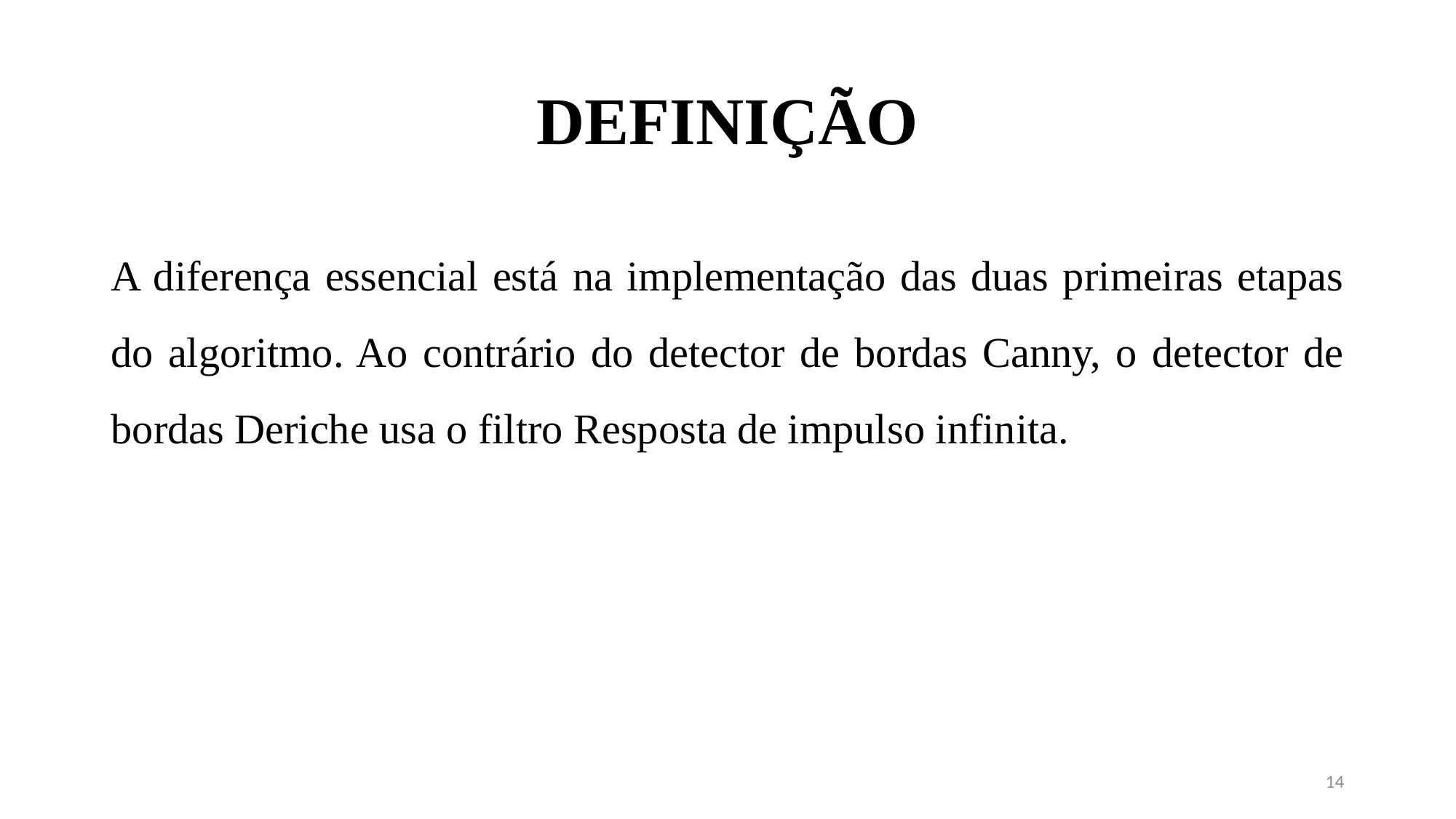

# DEFINIÇÃO
A diferença essencial está na implementação das duas primeiras etapas do algoritmo. Ao contrário do detector de bordas Canny, o detector de bordas Deriche usa o filtro Resposta de impulso infinita.

14